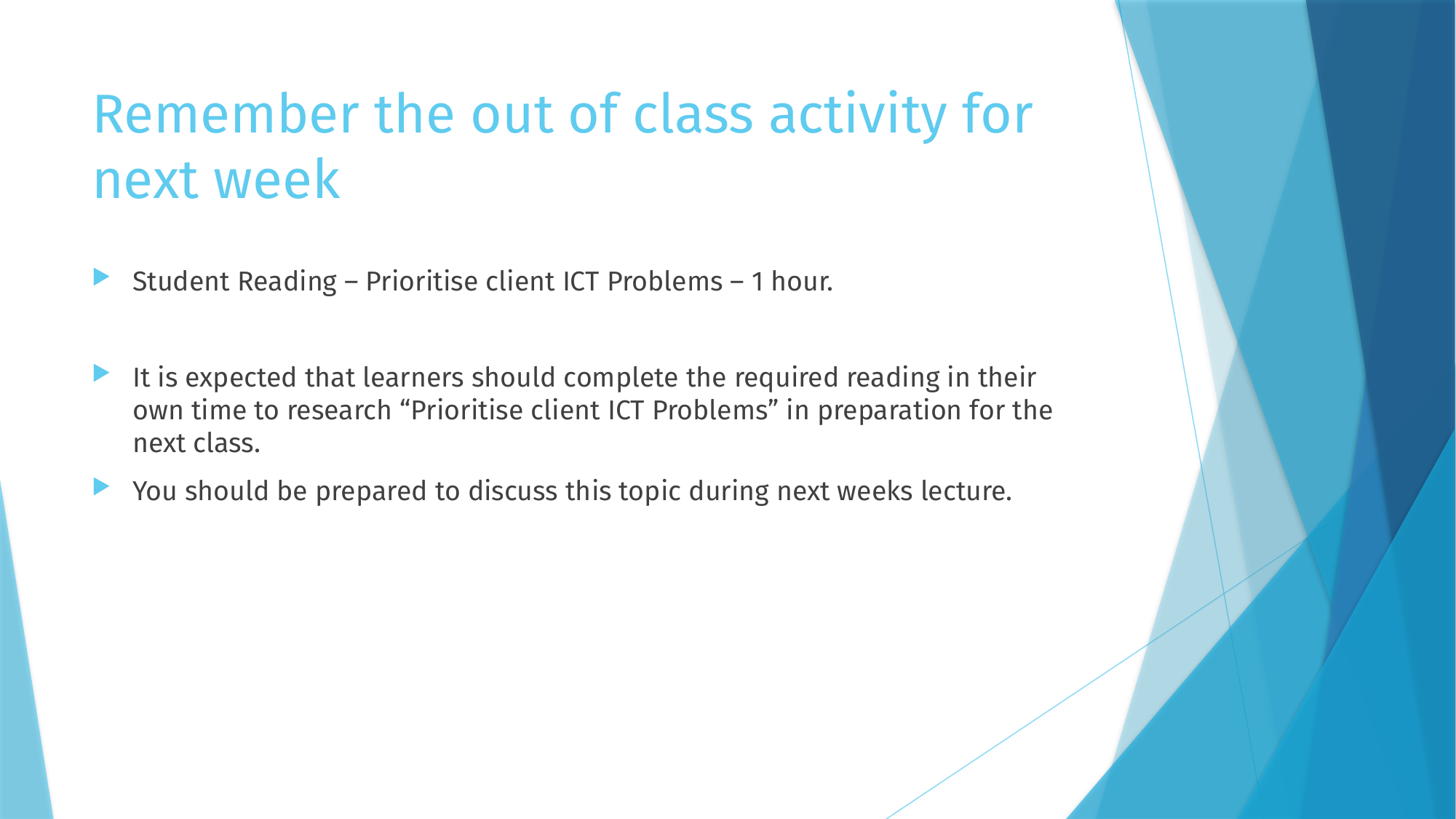

# Remember the out of class activity for next week
Student Reading – Prioritise client ICT Problems – 1 hour.

It is expected that learners should complete the required reading in their own time to research “Prioritise client ICT Problems” in preparation for the next class.
You should be prepared to discuss this topic during next weeks lecture.